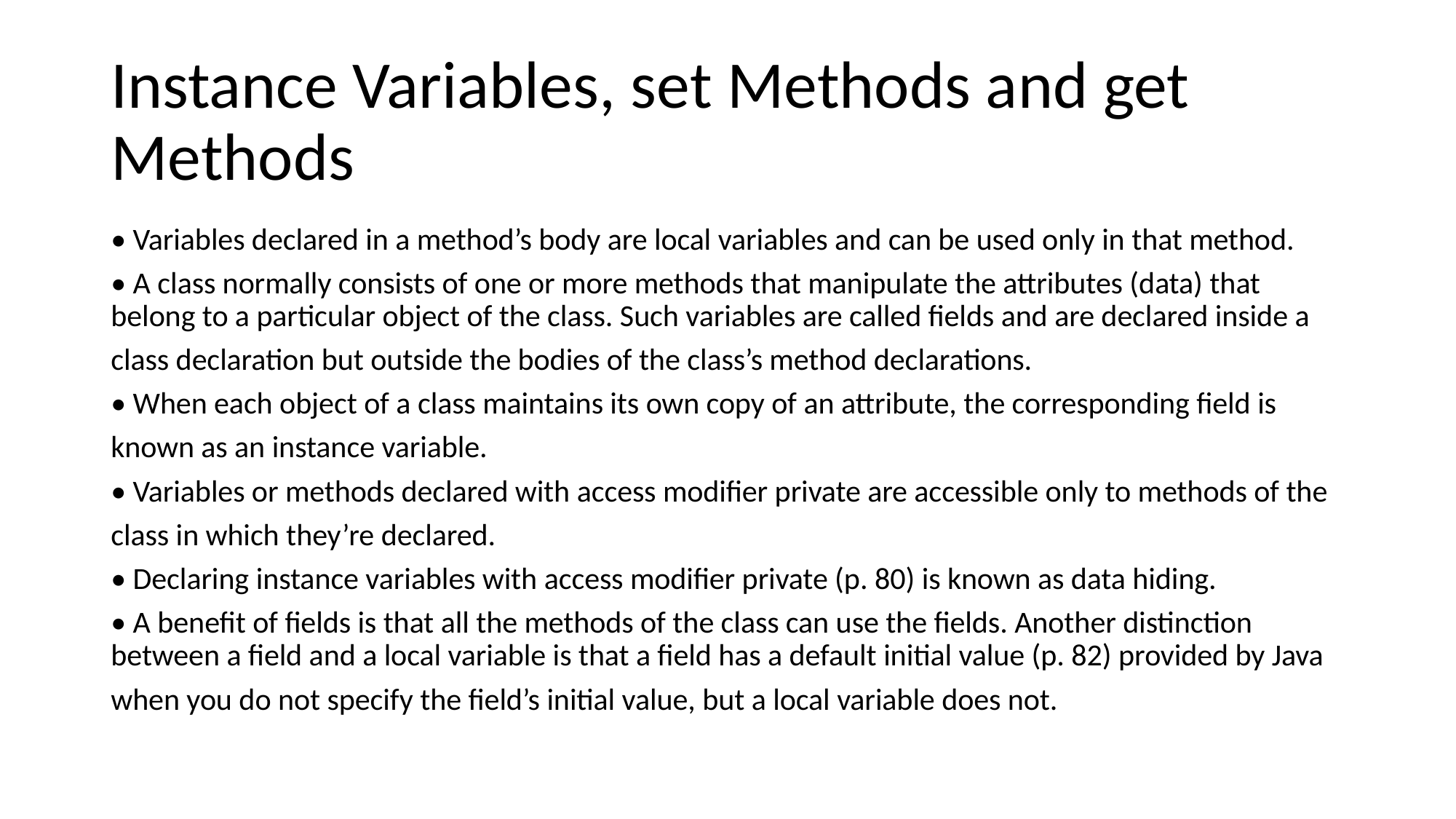

# Instance Variables, set Methods and get Methods
• Variables declared in a method’s body are local variables and can be used only in that method.
• A class normally consists of one or more methods that manipulate the attributes (data) that belong to a particular object of the class. Such variables are called fields and are declared inside a
class declaration but outside the bodies of the class’s method declarations.
• When each object of a class maintains its own copy of an attribute, the corresponding field is
known as an instance variable.
• Variables or methods declared with access modifier private are accessible only to methods of the
class in which they’re declared.
• Declaring instance variables with access modifier private (p. 80) is known as data hiding.
• A benefit of fields is that all the methods of the class can use the fields. Another distinction between a field and a local variable is that a field has a default initial value (p. 82) provided by Java
when you do not specify the field’s initial value, but a local variable does not.